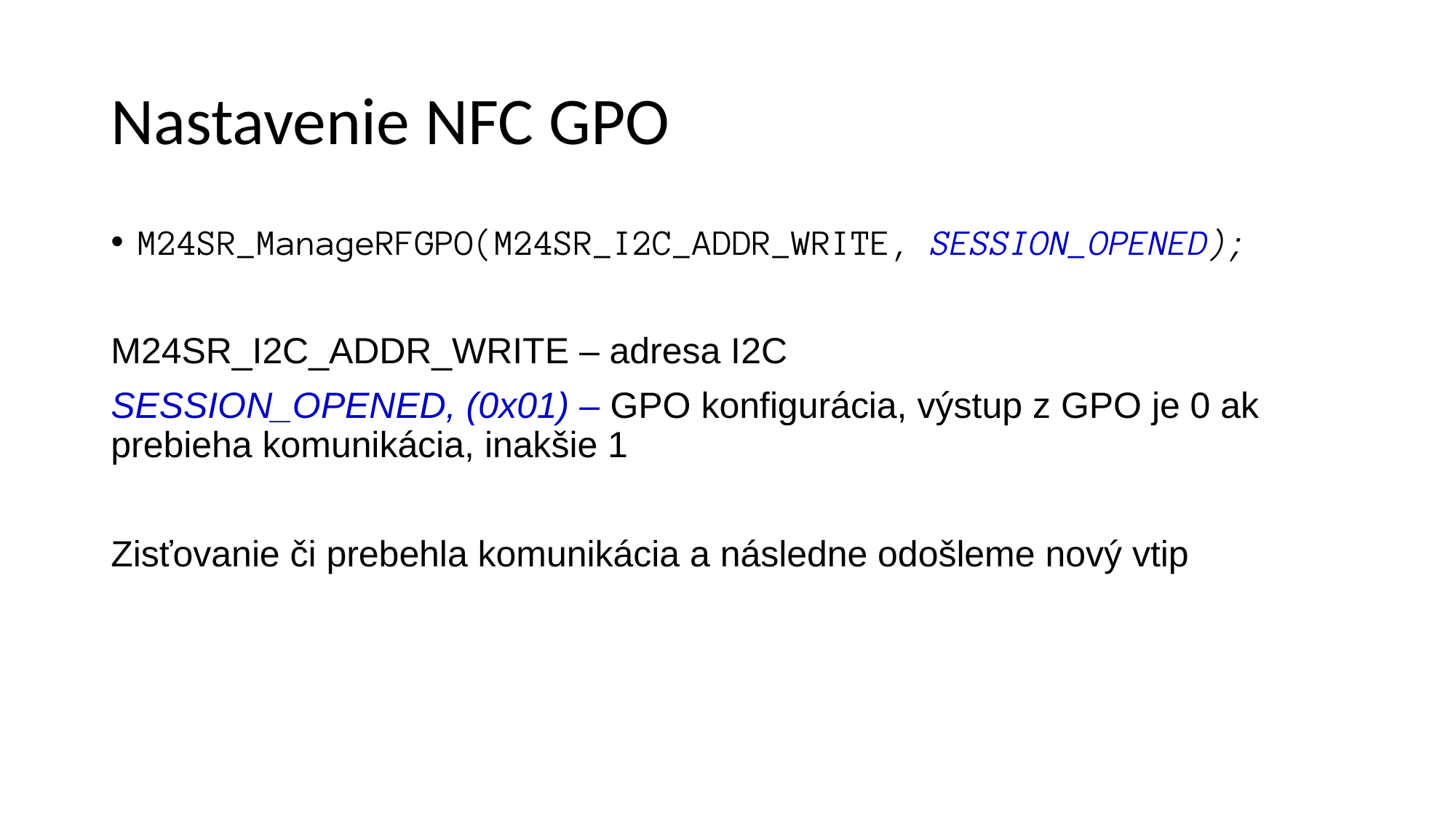

# Nastavenie NFC GPO
M24SR_ManageRFGPO(M24SR_I2C_ADDR_WRITE, SESSION_OPENED);

M24SR_I2C_ADDR_WRITE – adresa I2C
SESSION_OPENED, (0x01) – GPO konfigurácia, výstup z GPO je 0 ak prebieha komunikácia, inakšie 1

Zisťovanie či prebehla komunikácia a následne odošleme nový vtip